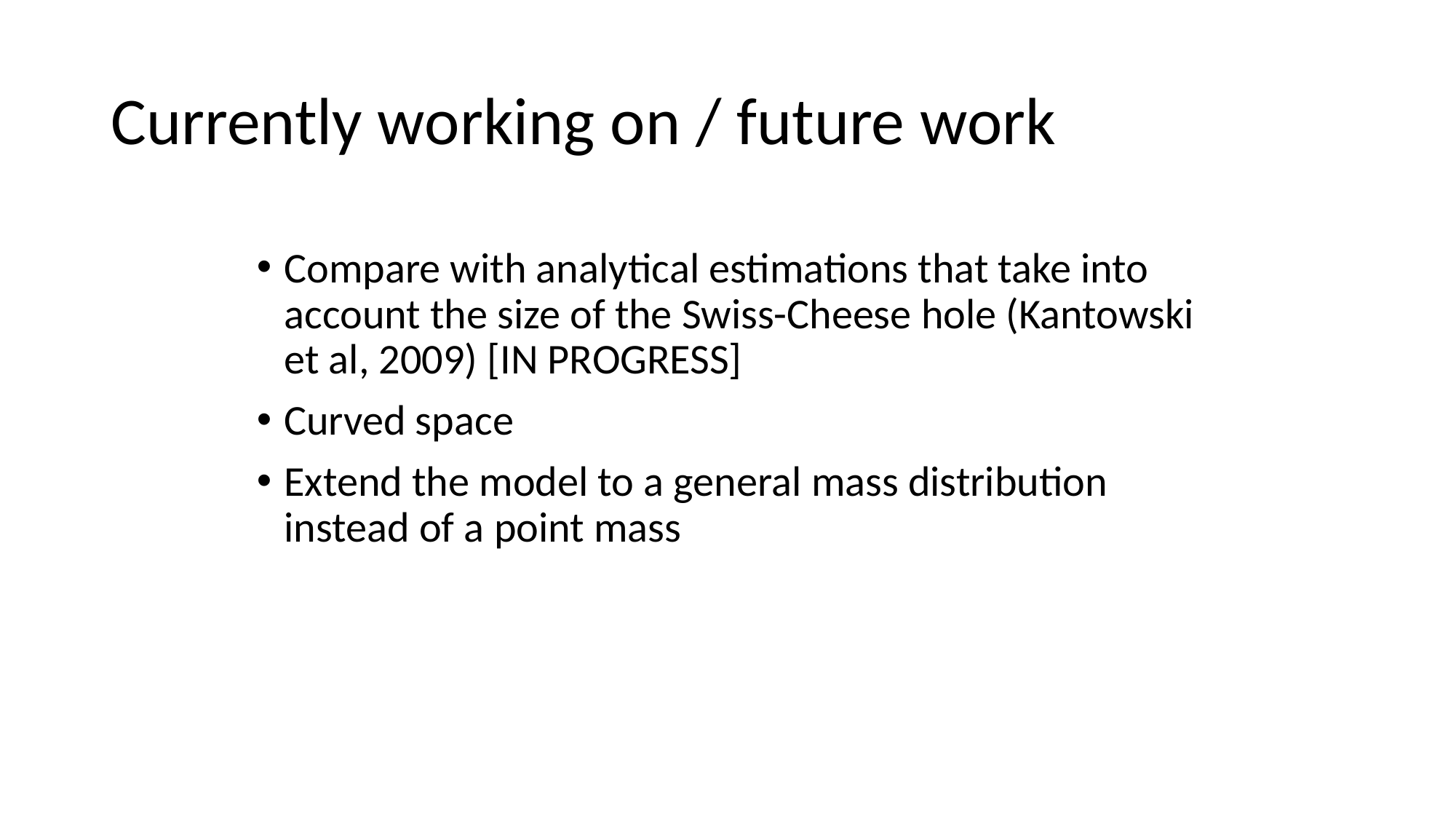

# Currently working on / future work
Compare with analytical estimations that take into account the size of the Swiss-Cheese hole (Kantowski et al, 2009) [IN PROGRESS]
Curved space
Extend the model to a general mass distribution instead of a point mass